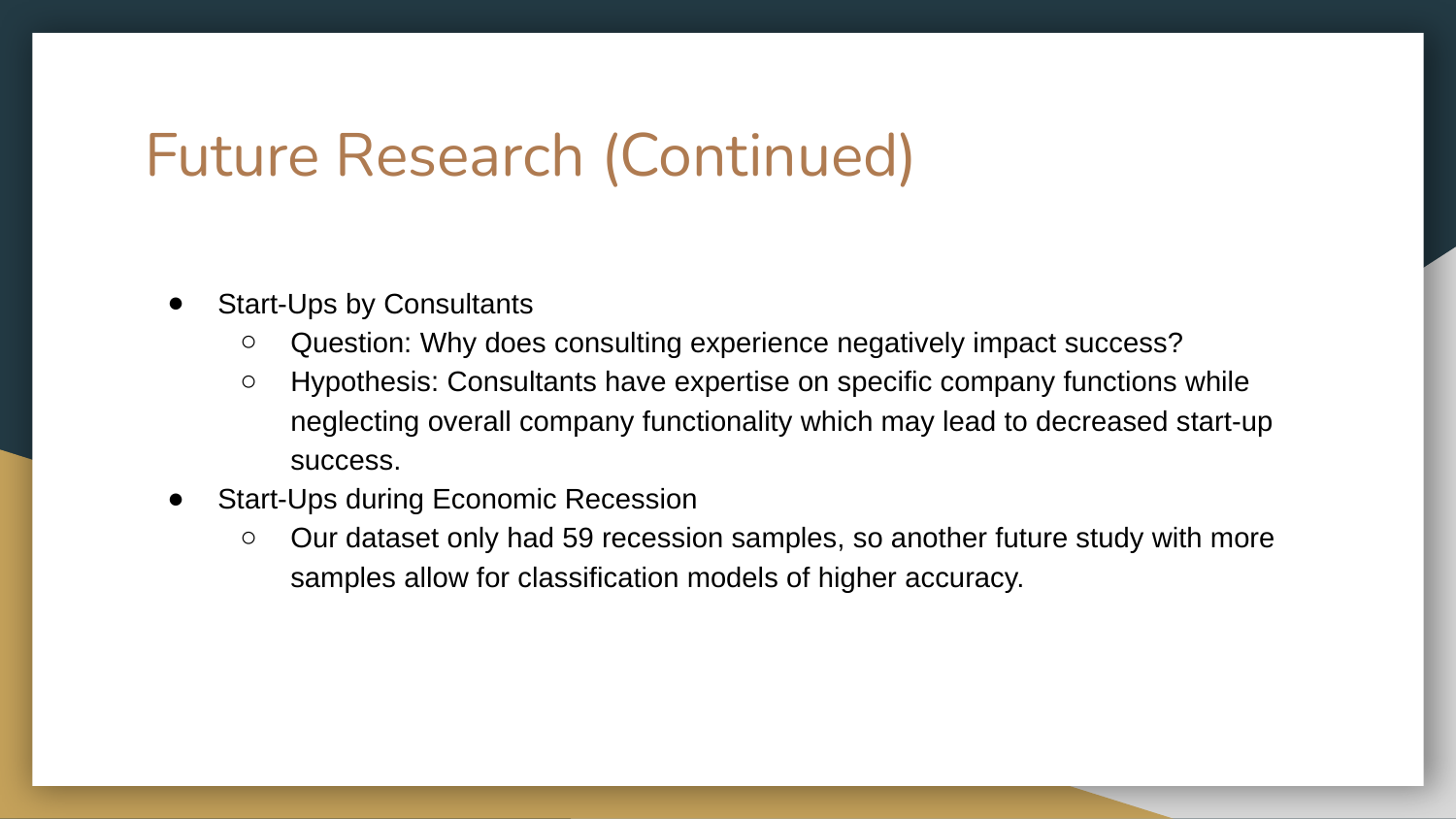

# Future Research (Continued)
Start-Ups by Consultants
Question: Why does consulting experience negatively impact success?
Hypothesis: Consultants have expertise on specific company functions while neglecting overall company functionality which may lead to decreased start-up success.
Start-Ups during Economic Recession
Our dataset only had 59 recession samples, so another future study with more samples allow for classification models of higher accuracy.